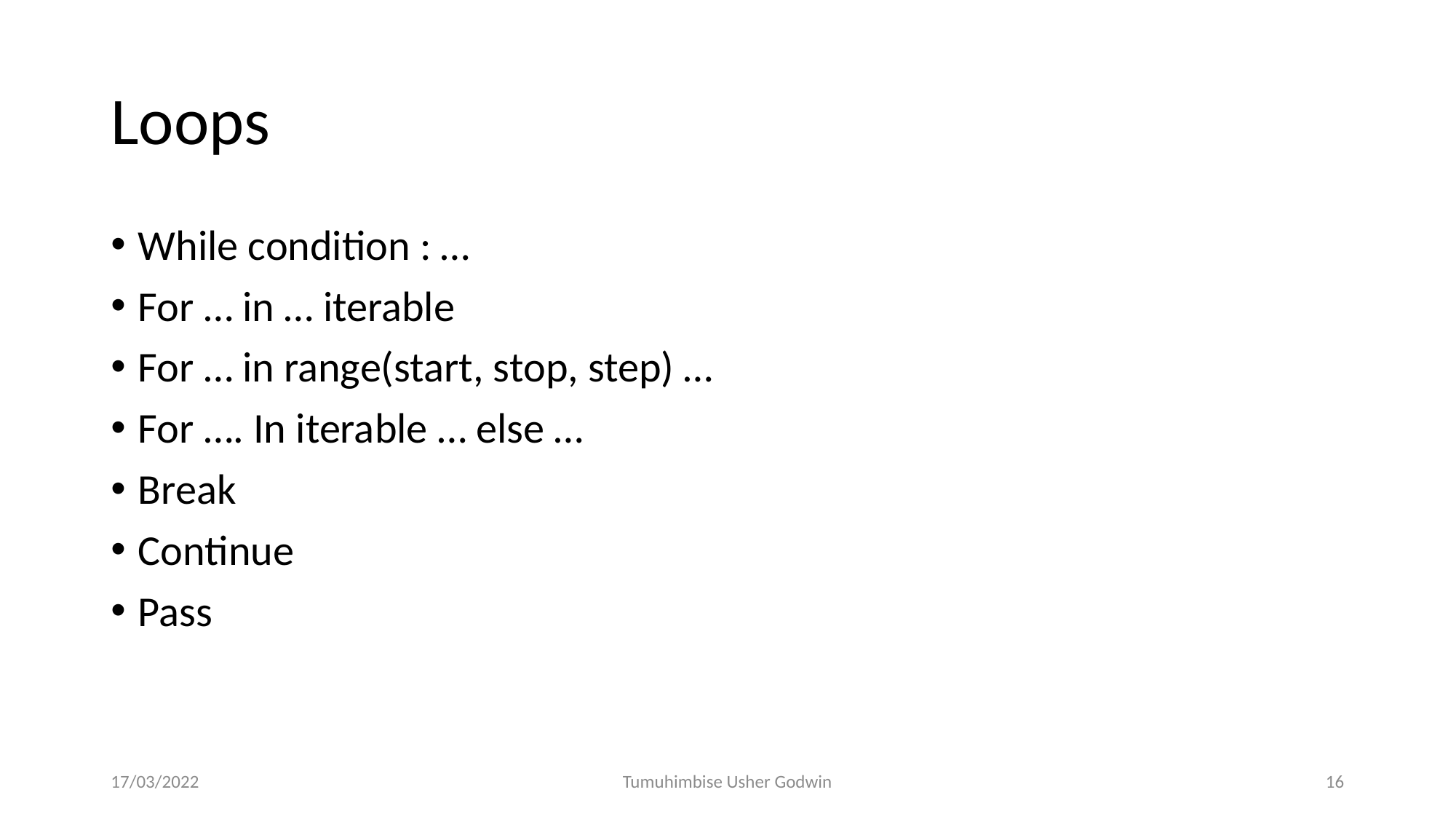

# Loops
While condition : …
For … in … iterable
For … in range(start, stop, step) …
For …. In iterable … else …
Break
Continue
Pass

17/03/2022
Tumuhimbise Usher Godwin
16